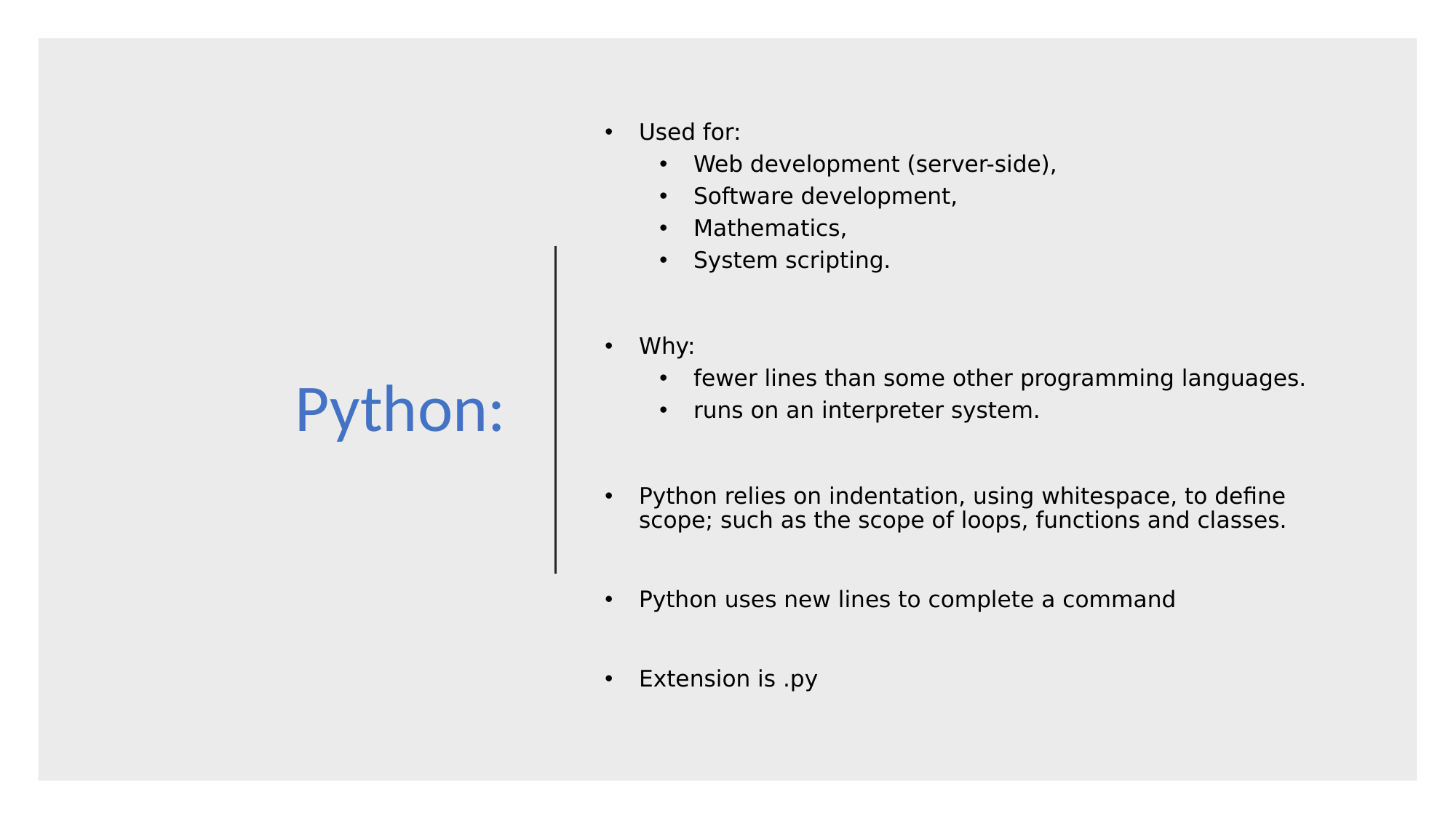

# Python:
Used for:
Web development (server-side),
Software development,
Mathematics,
System scripting.

Why:
fewer lines than some other programming languages.
runs on an interpreter system.

Python relies on indentation, using whitespace, to define scope; such as the scope of loops, functions and classes.

Python uses new lines to complete a command

Extension is .py